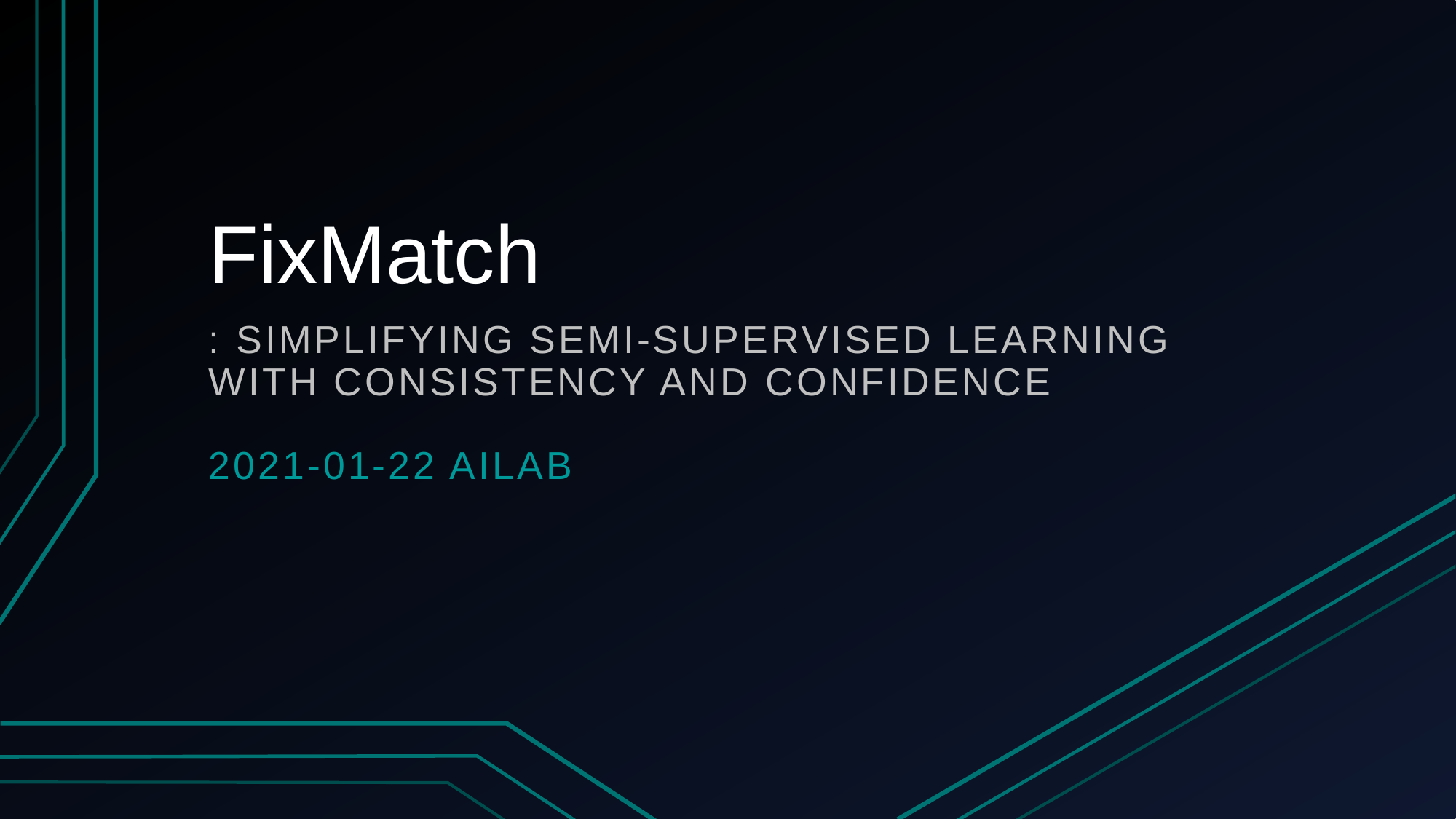

# FixMatch
: Simplifying semi-supervised learning with consistency and confidence

2021-01-22 AILAB